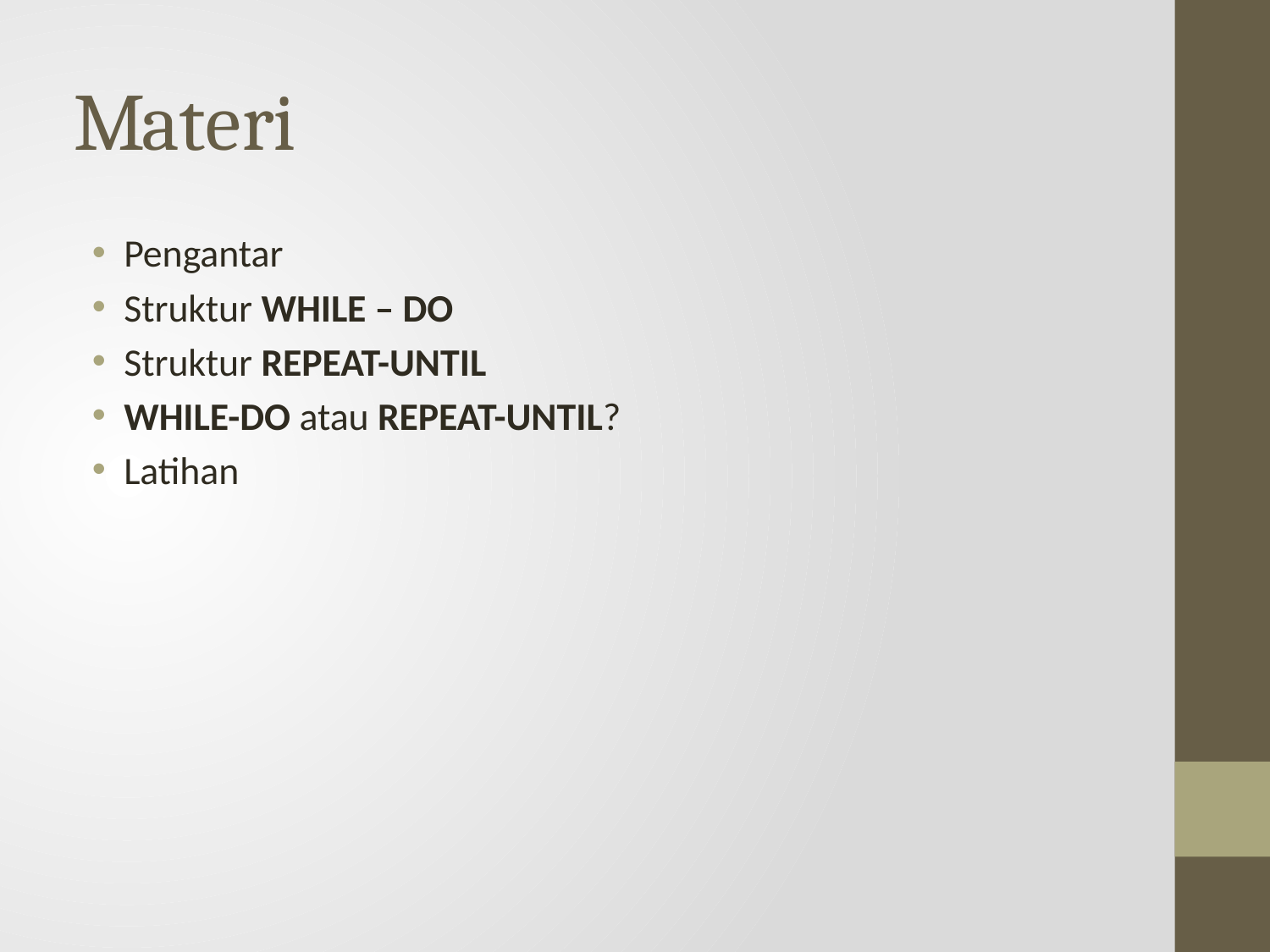

# Materi
Pengantar
Struktur WHILE – DO
Struktur REPEAT-UNTIL
WHILE-DO atau REPEAT-UNTIL?
Latihan